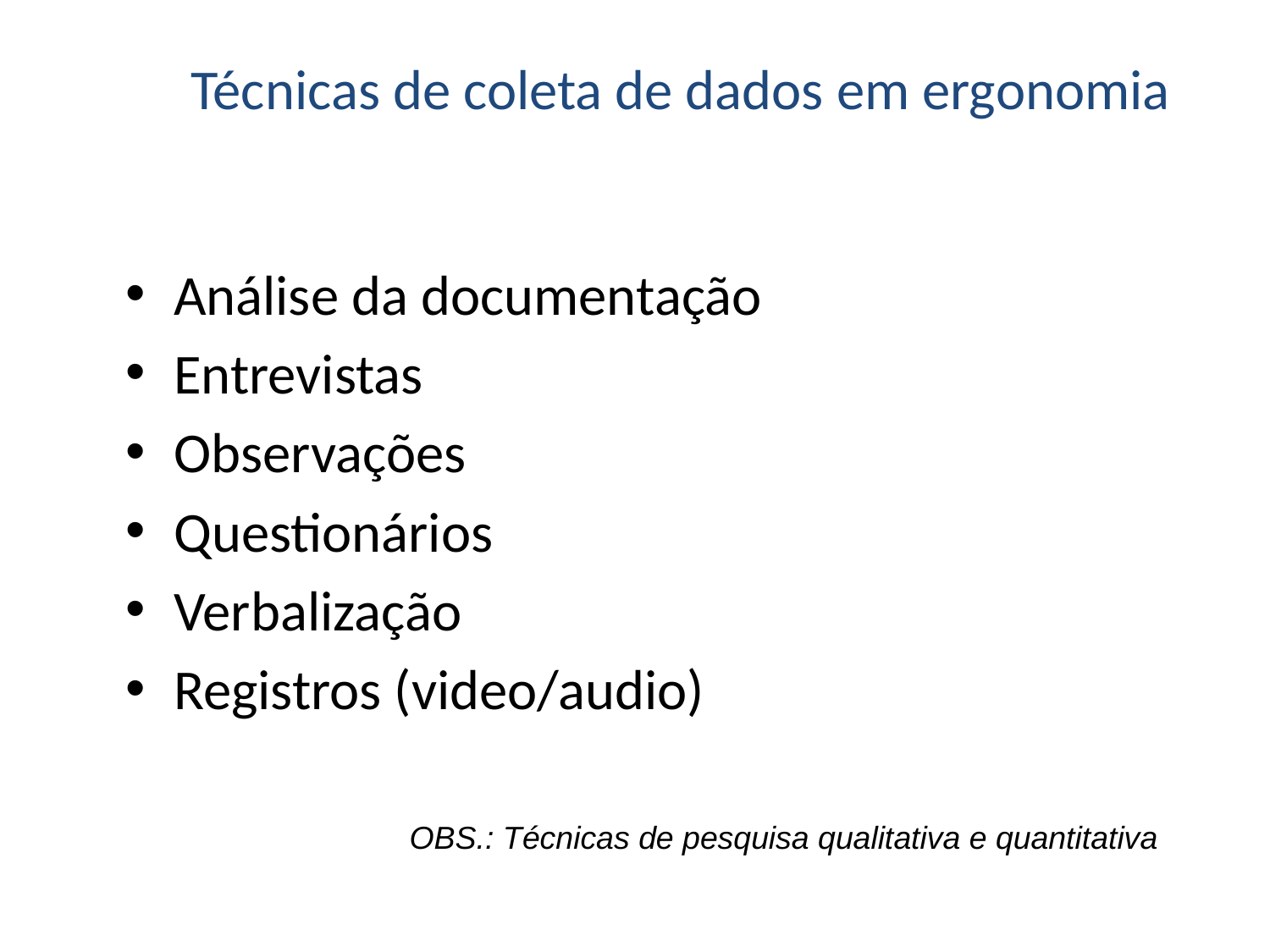

# Técnicas de coleta de dados em ergonomia
Análise da documentação
Entrevistas
Observações
Questionários
Verbalização
Registros (video/audio)
OBS.: Técnicas de pesquisa qualitativa e quantitativa